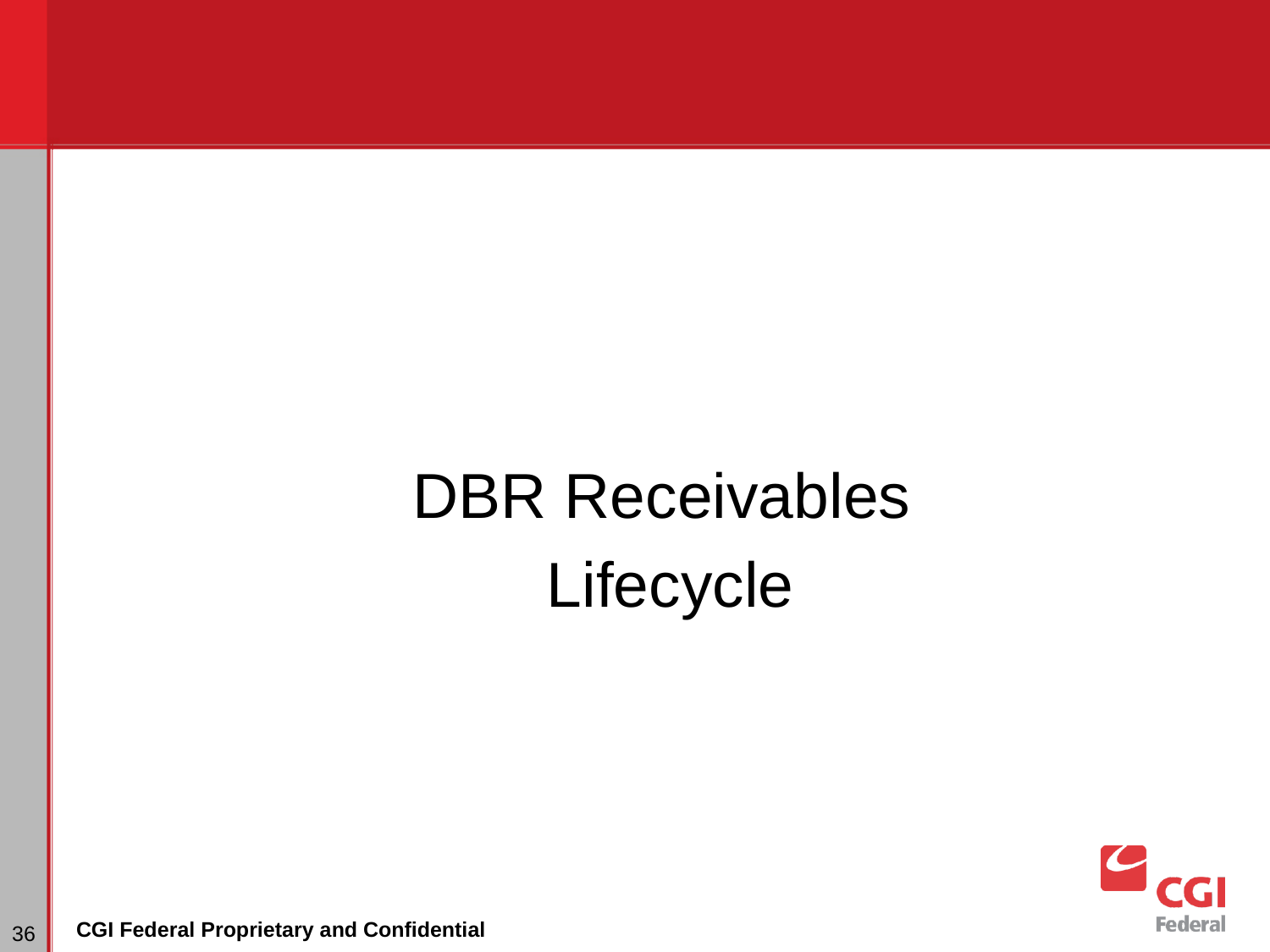

DBR Receivables
Lifecycle
36
CGI Federal Proprietary and Confidential